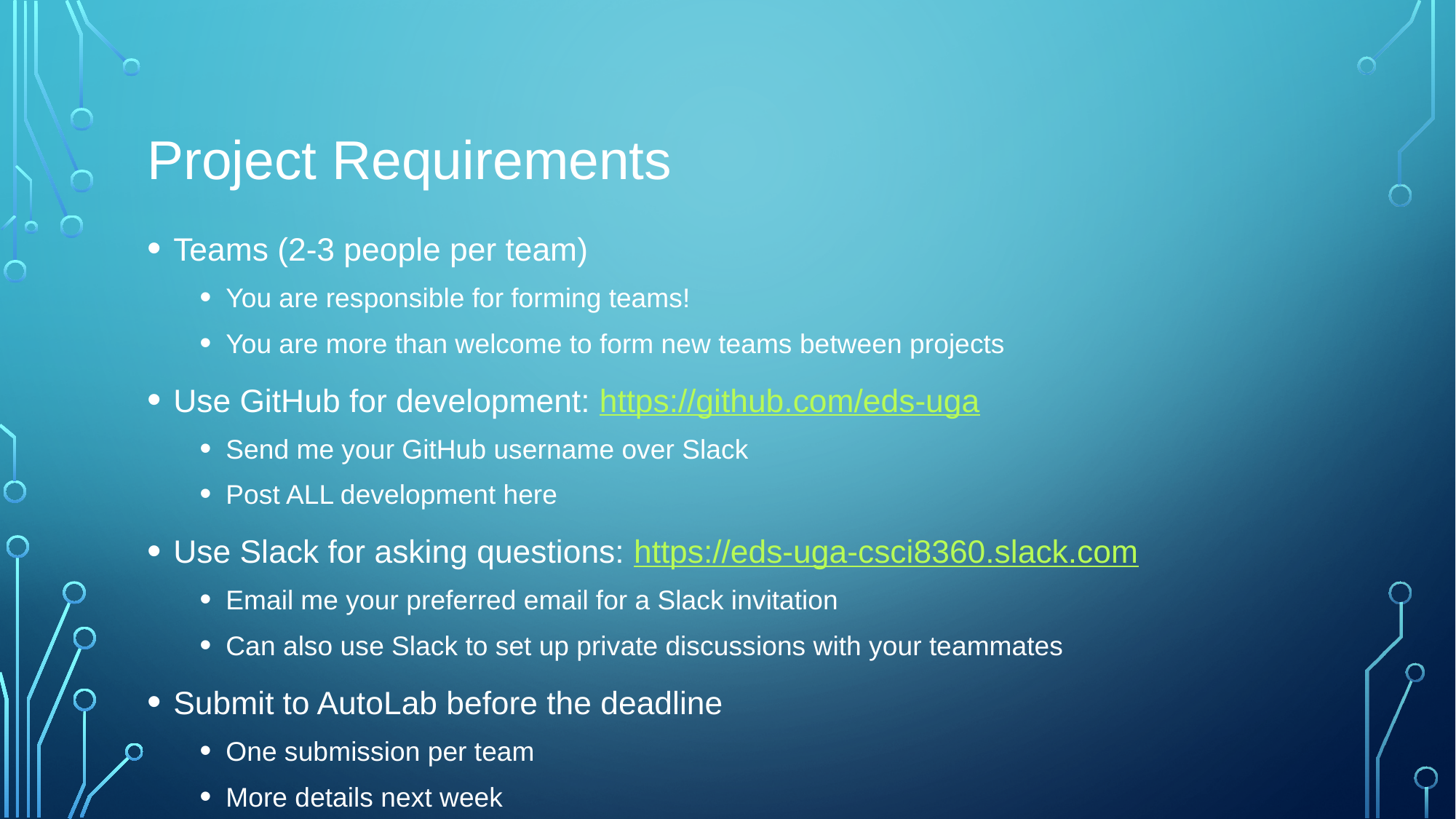

# Project Requirements
Teams (2-3 people per team)
You are responsible for forming teams!
You are more than welcome to form new teams between projects
Use GitHub for development: https://github.com/eds-uga
Send me your GitHub username over Slack
Post ALL development here
Use Slack for asking questions: https://eds-uga-csci8360.slack.com
Email me your preferred email for a Slack invitation
Can also use Slack to set up private discussions with your teammates
Submit to AutoLab before the deadline
One submission per team
More details next week